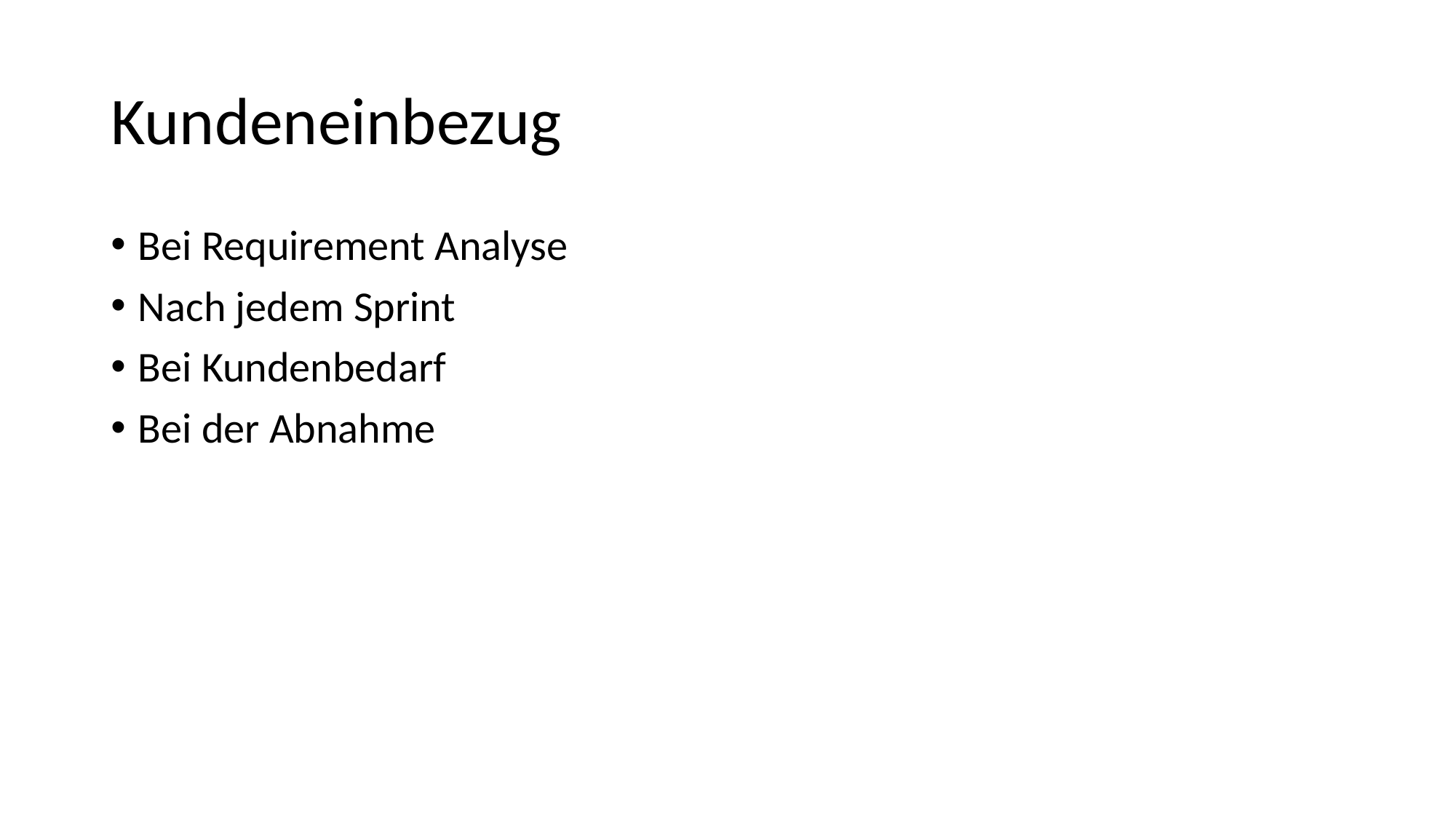

# Kundeneinbezug
Bei Requirement Analyse
Nach jedem Sprint
Bei Kundenbedarf
Bei der Abnahme